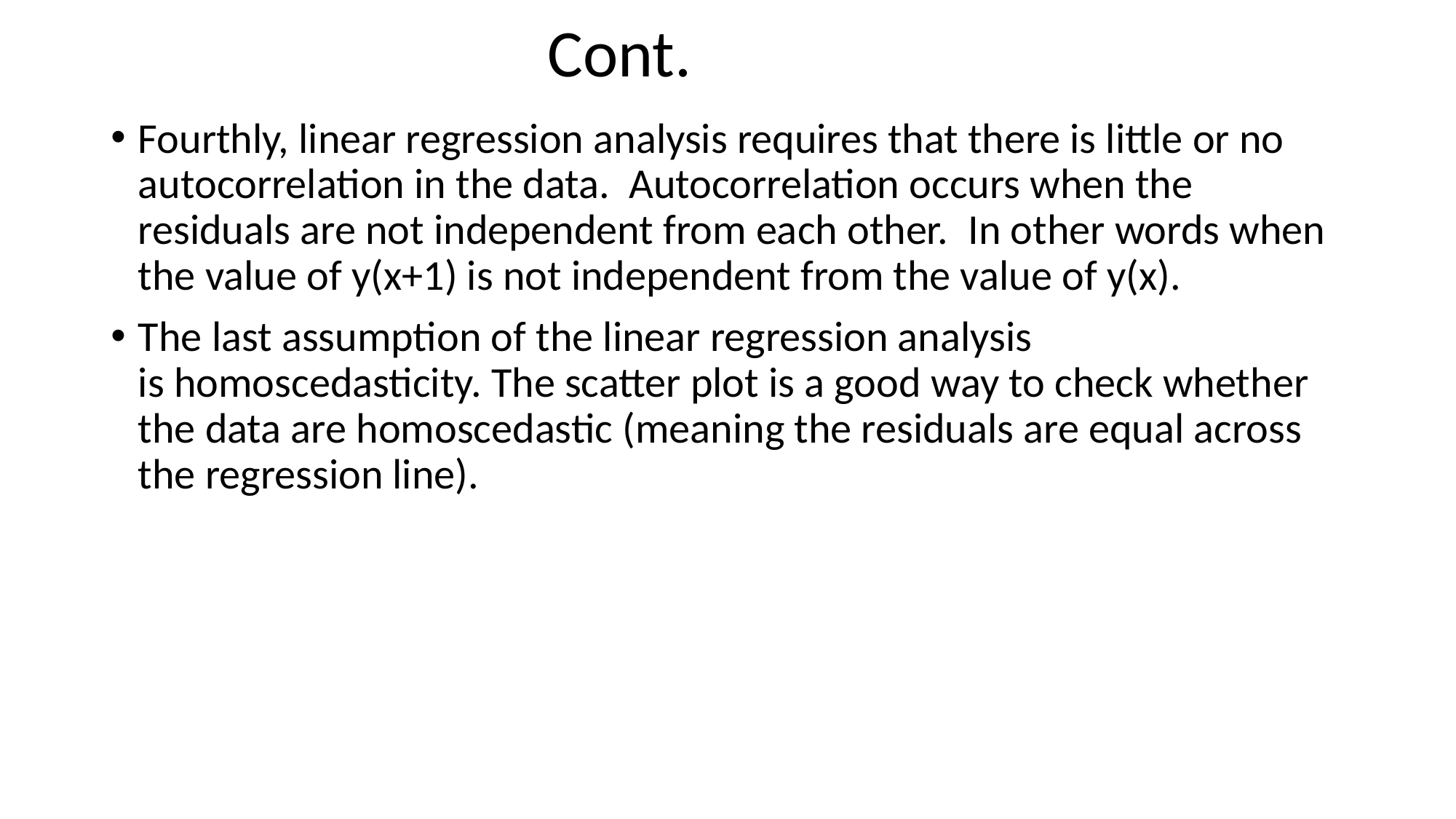

# Cont.
Fourthly, linear regression analysis requires that there is little or no autocorrelation in the data.  Autocorrelation occurs when the residuals are not independent from each other.  In other words when the value of y(x+1) is not independent from the value of y(x).
The last assumption of the linear regression analysis is homoscedasticity. The scatter plot is a good way to check whether the data are homoscedastic (meaning the residuals are equal across the regression line).